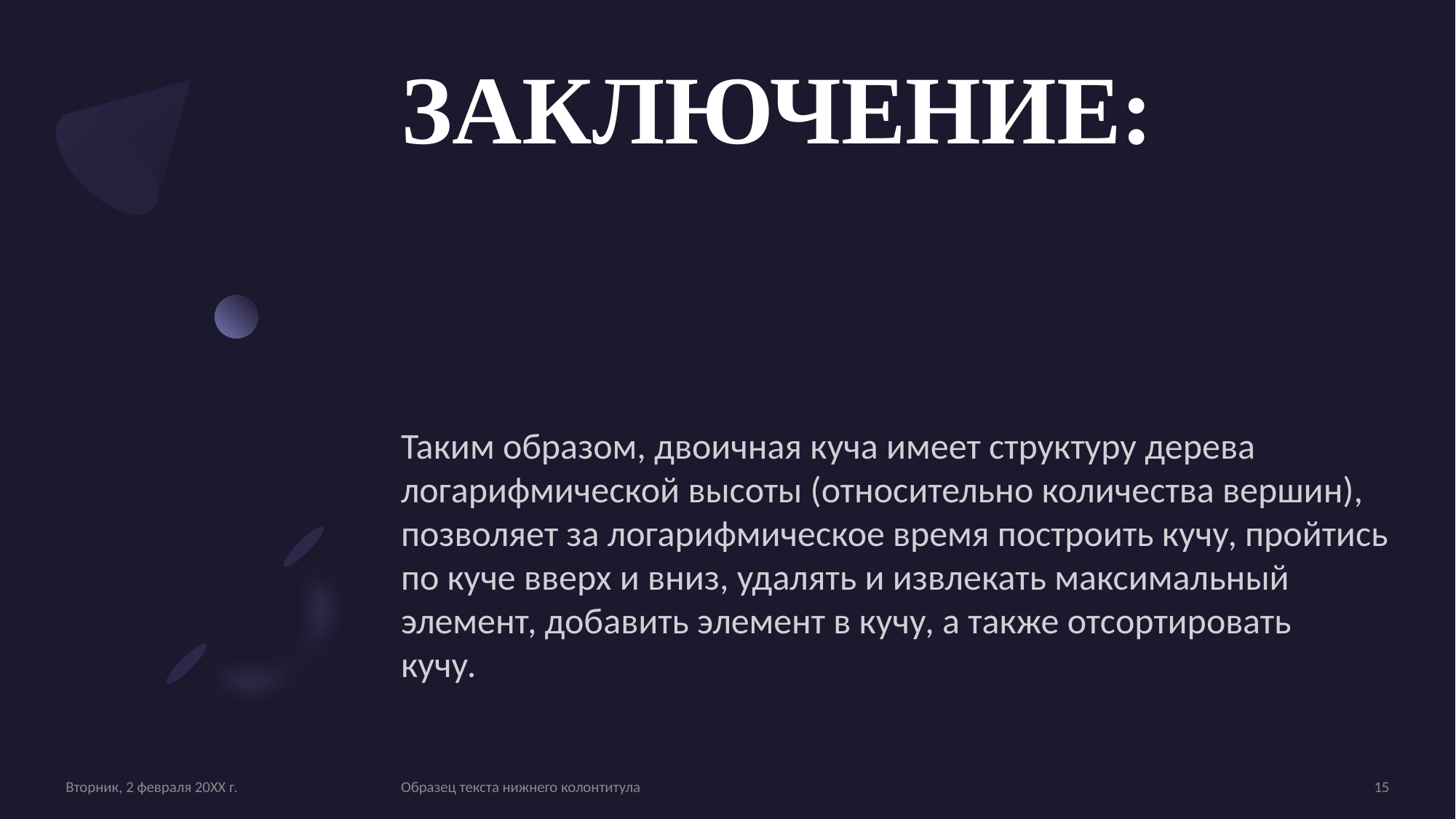

ЗАКЛЮЧЕНИЕ:
Таким образом, двоичная куча имеет структуру дерева логарифмической высоты (относительно количества вершин), позволяет за логарифмическое время построить кучу, пройтись по куче вверх и вниз, удалять и извлекать максимальный элемент, добавить элемент в кучу, а также отсортировать  кучу.
Вторник, 2 февраля 20XX г.
Образец текста нижнего колонтитула
15